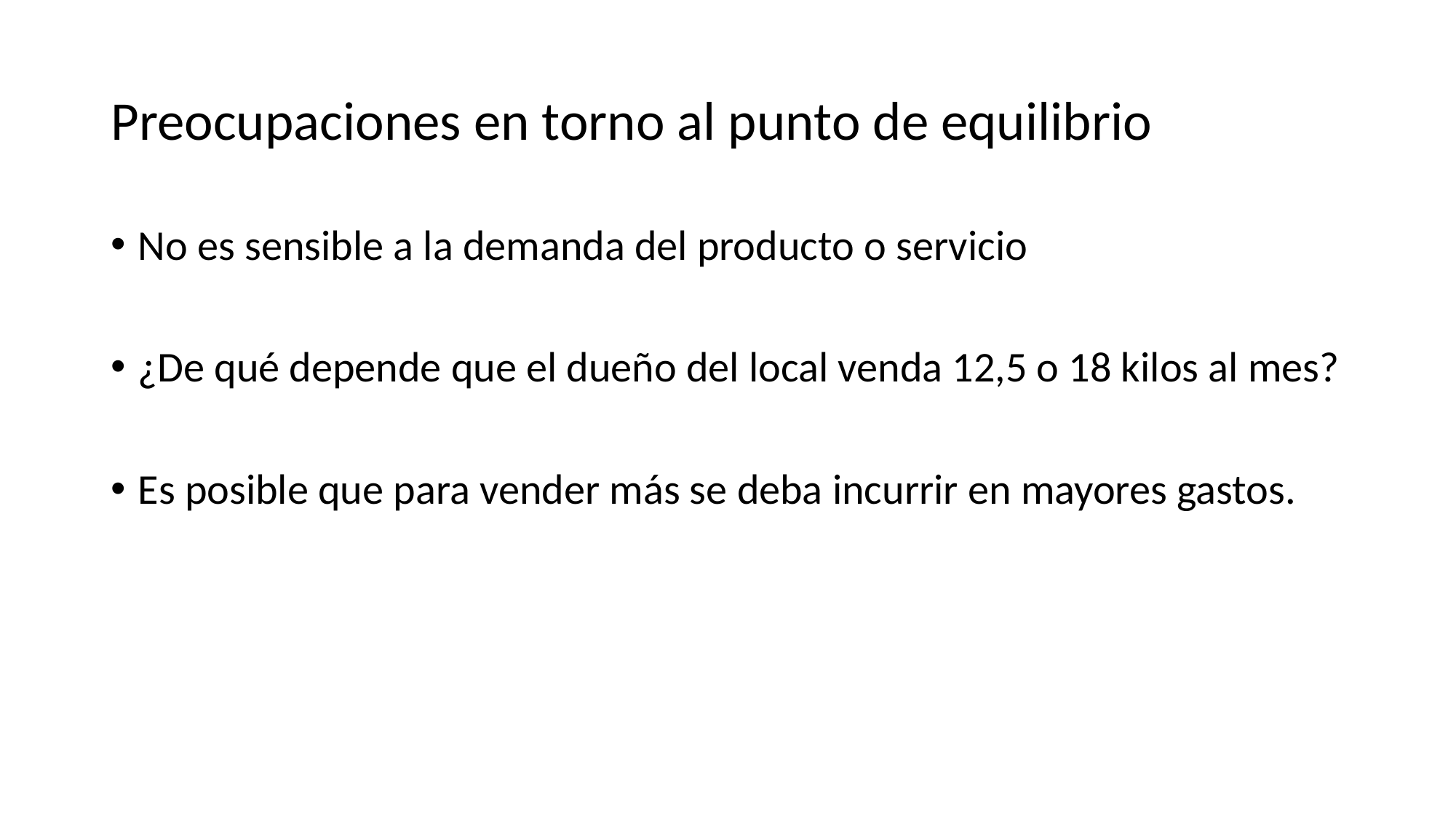

# Preocupaciones en torno al punto de equilibrio
No es sensible a la demanda del producto o servicio

¿De qué depende que el dueño del local venda 12,5 o 18 kilos al mes?

Es posible que para vender más se deba incurrir en mayores gastos.